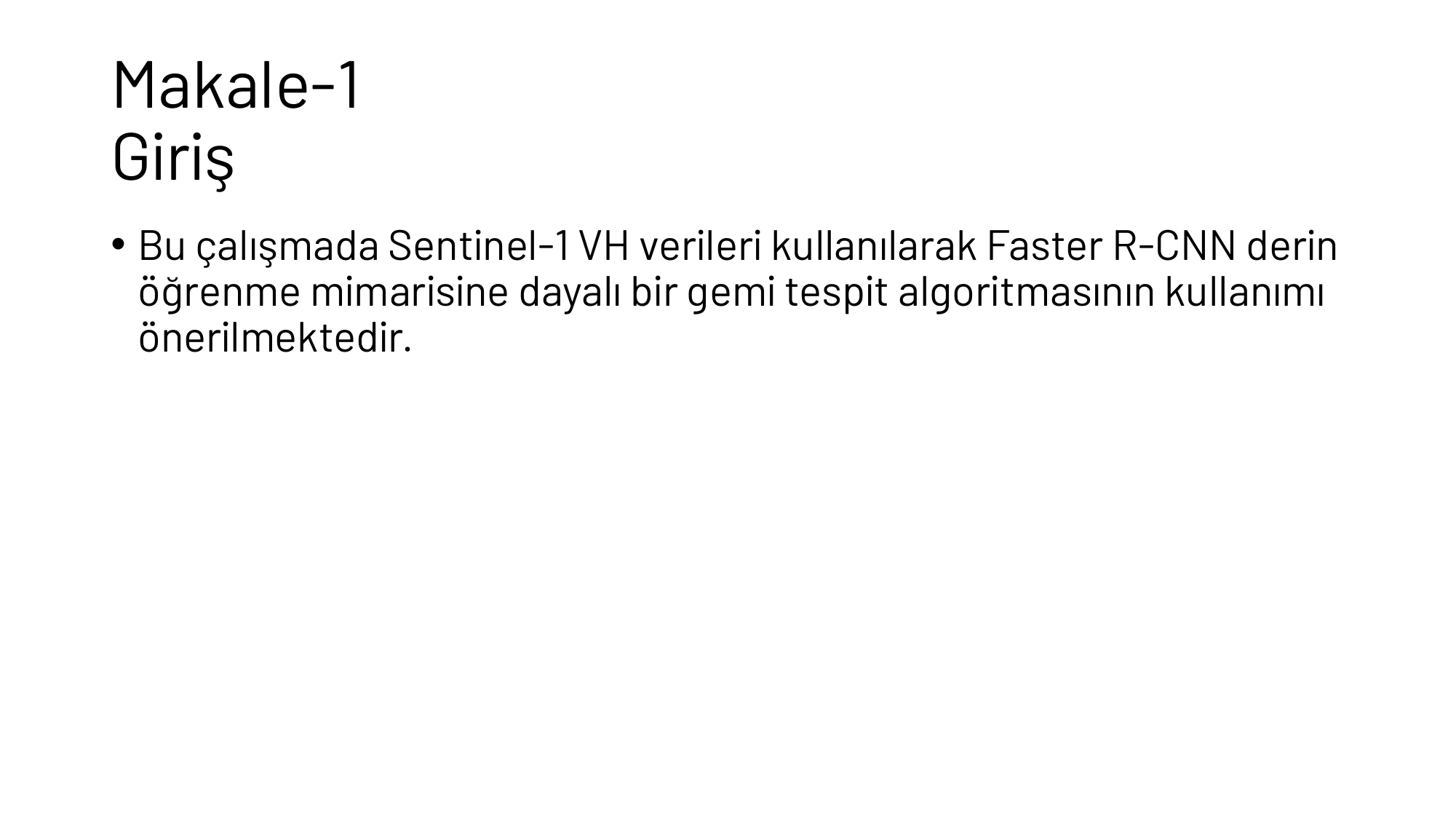

# Makale-1 Giriş
Bu çalışmada Sentinel-1 VH verileri kullanılarak Faster R-CNN derin öğrenme mimarisine dayalı bir gemi tespit algoritmasının kullanımı önerilmektedir.